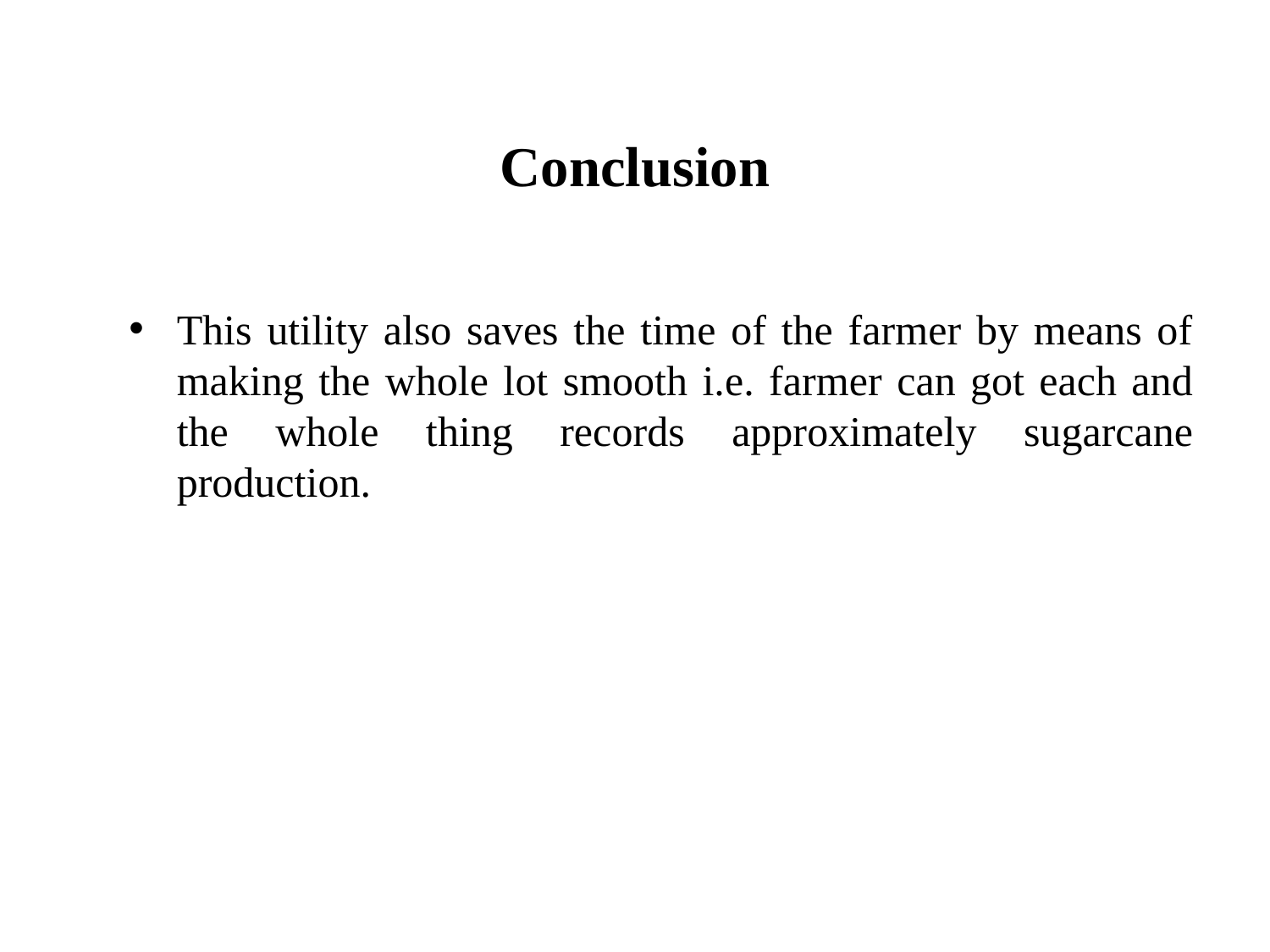

# Conclusion
This utility also saves the time of the farmer by means of making the whole lot smooth i.e. farmer can got each and the whole thing records approximately sugarcane production.